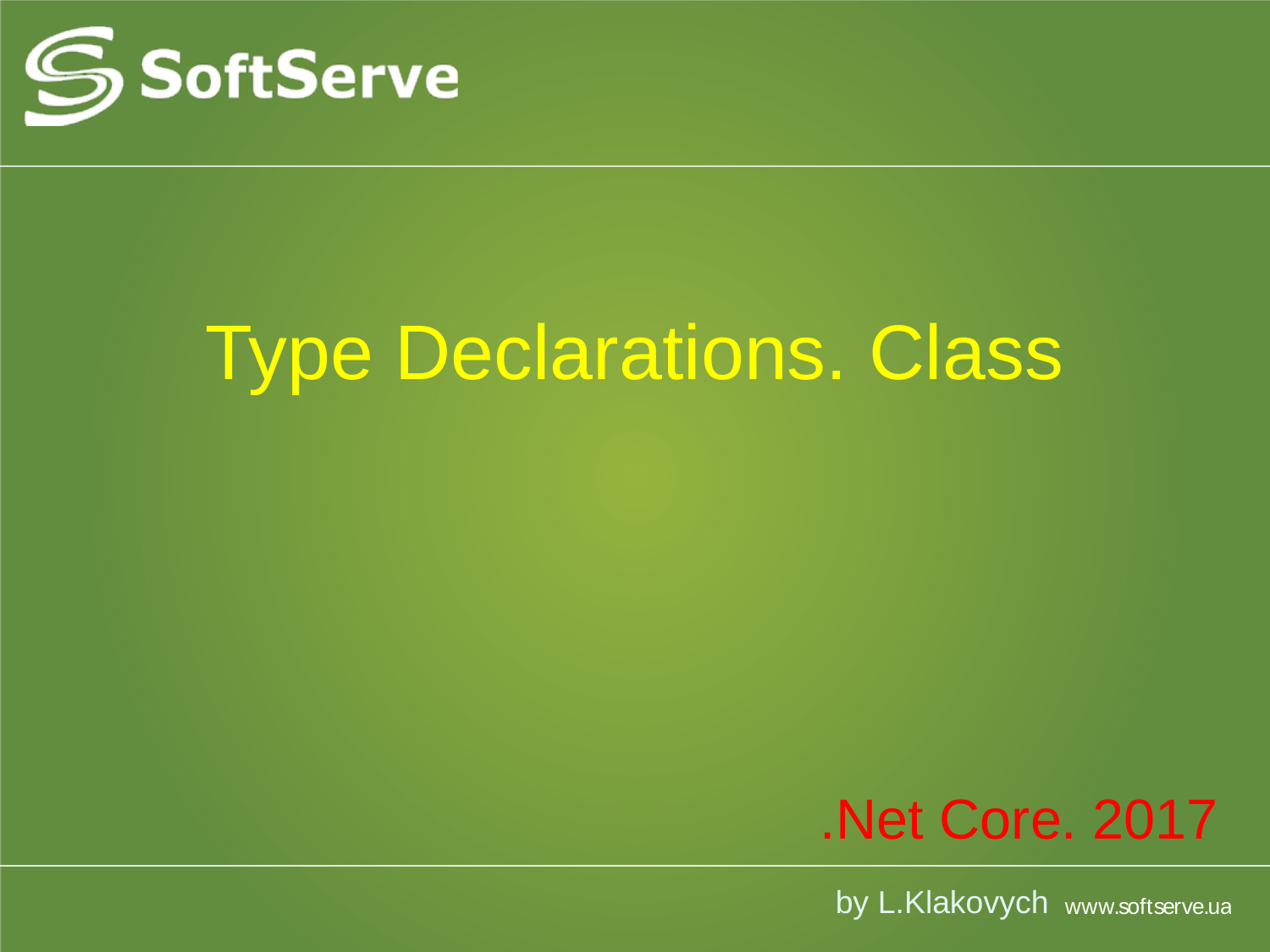

# Type Declarations. Class
.Net Core. 2017
by L.Klakovych